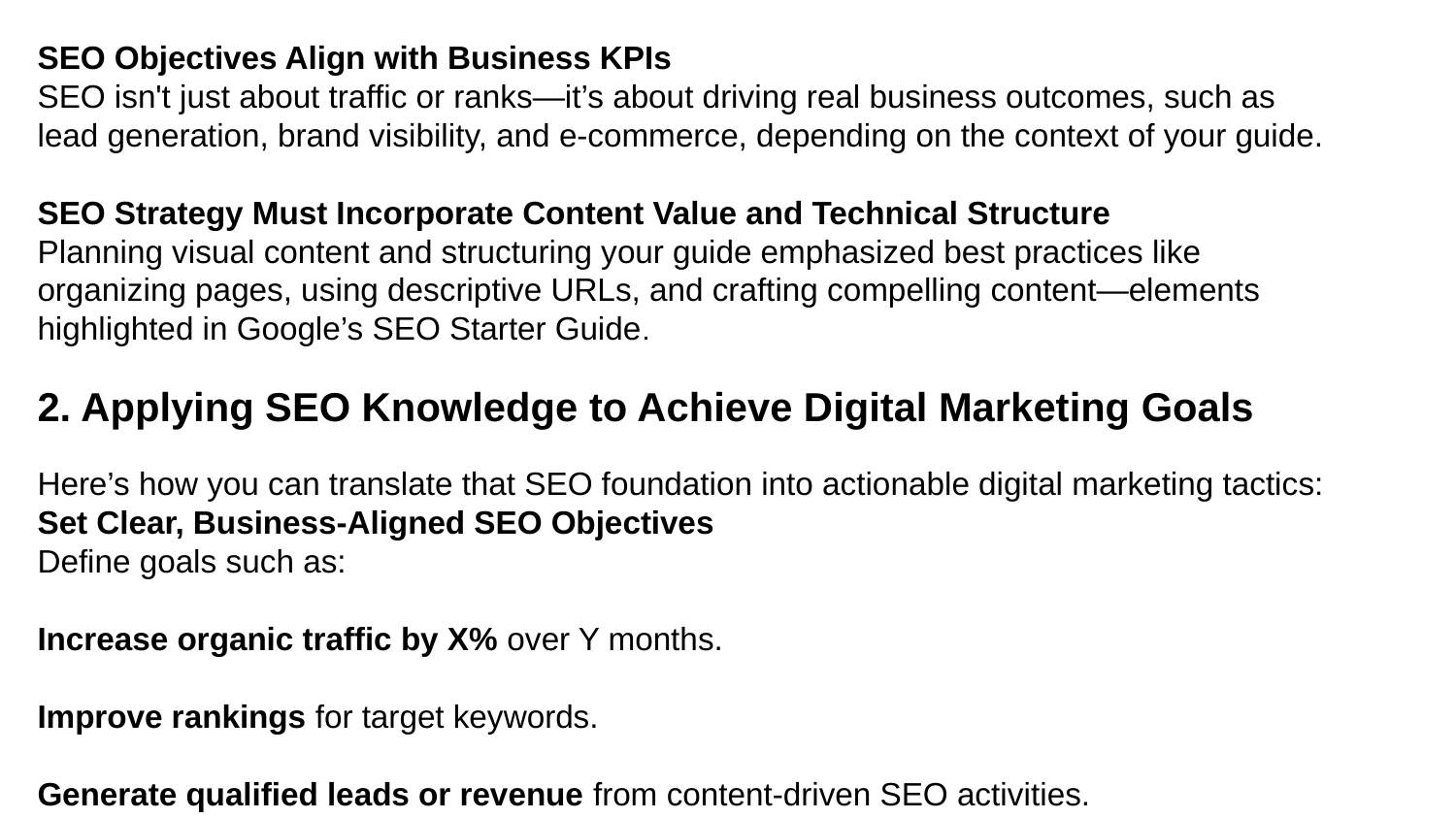

SEO Objectives Align with Business KPIs
SEO isn't just about traffic or ranks—it’s about driving real business outcomes, such as lead generation, brand visibility, and e-commerce, depending on the context of your guide.

SEO Strategy Must Incorporate Content Value and Technical Structure
Planning visual content and structuring your guide emphasized best practices like organizing pages, using descriptive URLs, and crafting compelling content—elements highlighted in Google’s SEO Starter Guide.

2. Applying SEO Knowledge to Achieve Digital Marketing Goals

Here’s how you can translate that SEO foundation into actionable digital marketing tactics:
Set Clear, Business-Aligned SEO Objectives
Define goals such as:

Increase organic traffic by X% over Y months.

Improve rankings for target keywords.

Generate qualified leads or revenue from content-driven SEO activities.